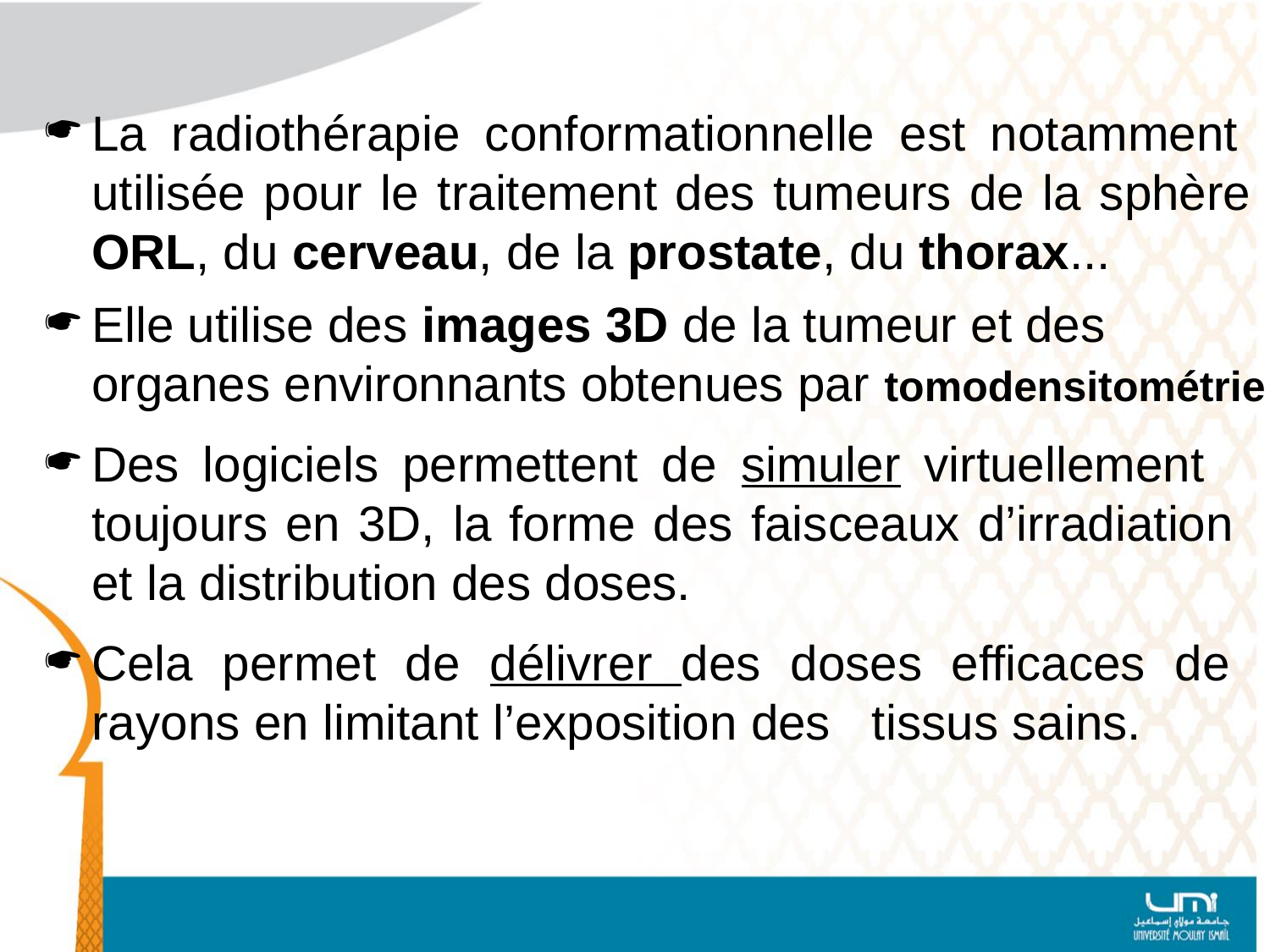

# La radiothérapie conformationnelle est notamment   utilisée pour le traitement des tumeurs de la sphère   ORL, du cerveau, de la prostate, du thorax...
Elle utilise des images 3D de la tumeur et des organes environnants obtenues par tomodensitométrie
Des logiciels permettent de simuler virtuellement   , toujours en 3D, la forme des faisceaux d’irradiation    et la distribution des doses.
Cela permet de délivrer des doses efficaces de   rayons en limitant l’exposition des   tissus sains.